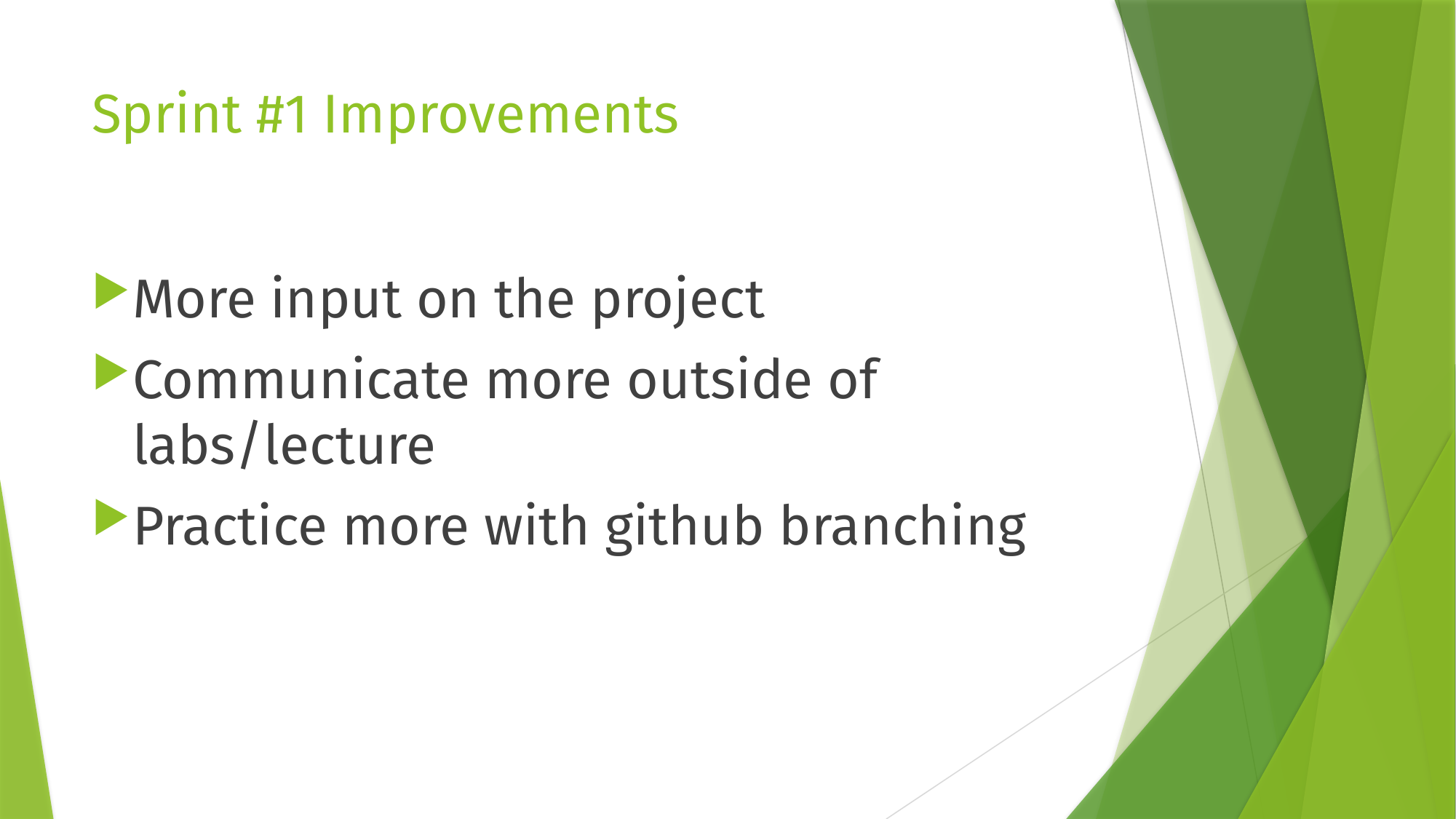

# Sprint #1 Improvements
More input on the project
Communicate more outside of labs/lecture
Practice more with github branching